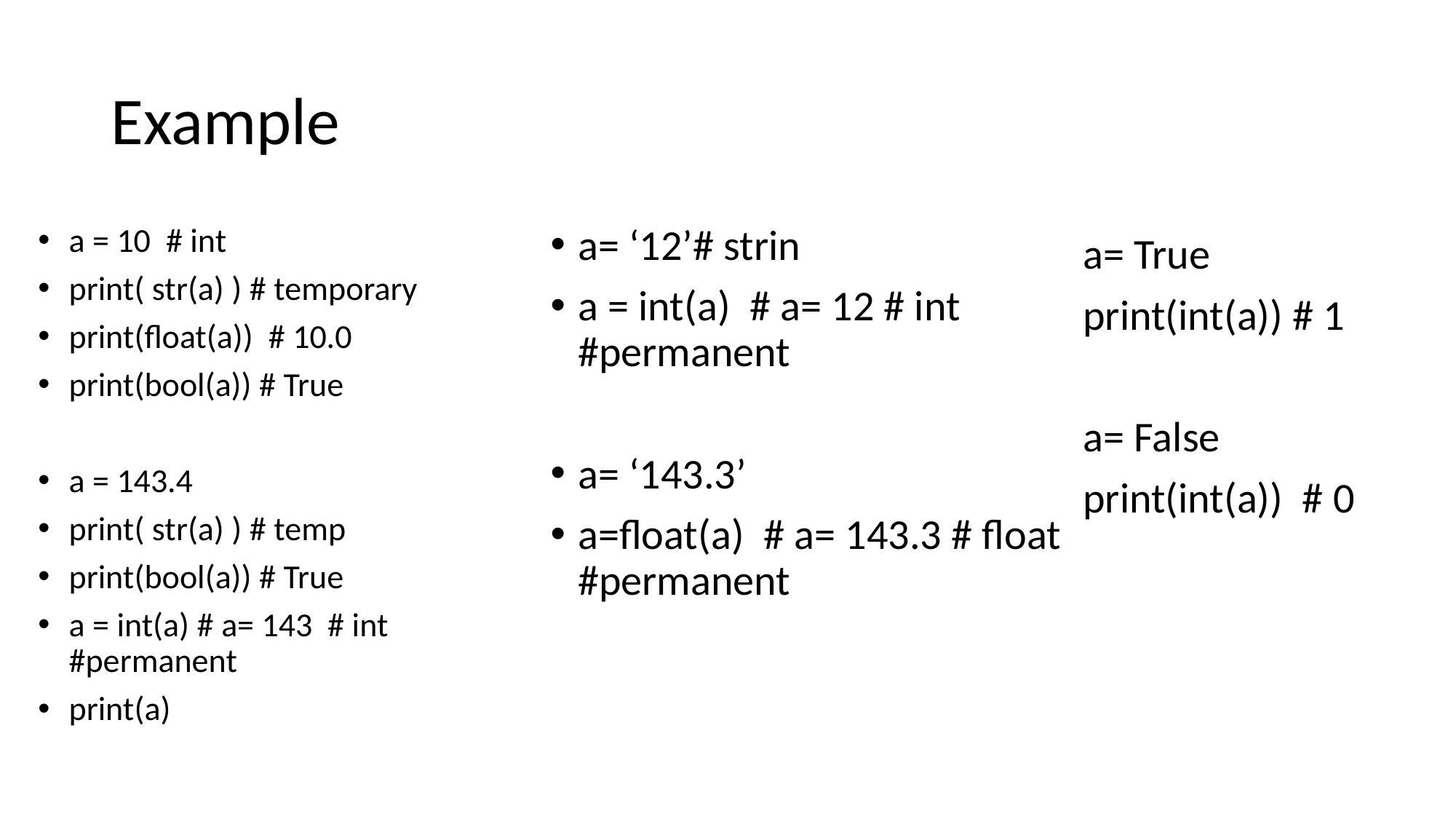

# Example
a = 10  # int
print( str(a) ) # temporary
print(float(a))  # 10.0
print(bool(a)) # True

a = 143.4
print( str(a) ) # temp
print(bool(a)) # True
a = int(a) # a= 143  # int #permanent
print(a)
a= ‘12’# strin
a = int(a)  # a= 12 # int #permanent

a= ‘143.3’
a=float(a)  # a= 143.3 # float #permanent

a= True
print(int(a)) # 1

a= False
print(int(a))  # 0